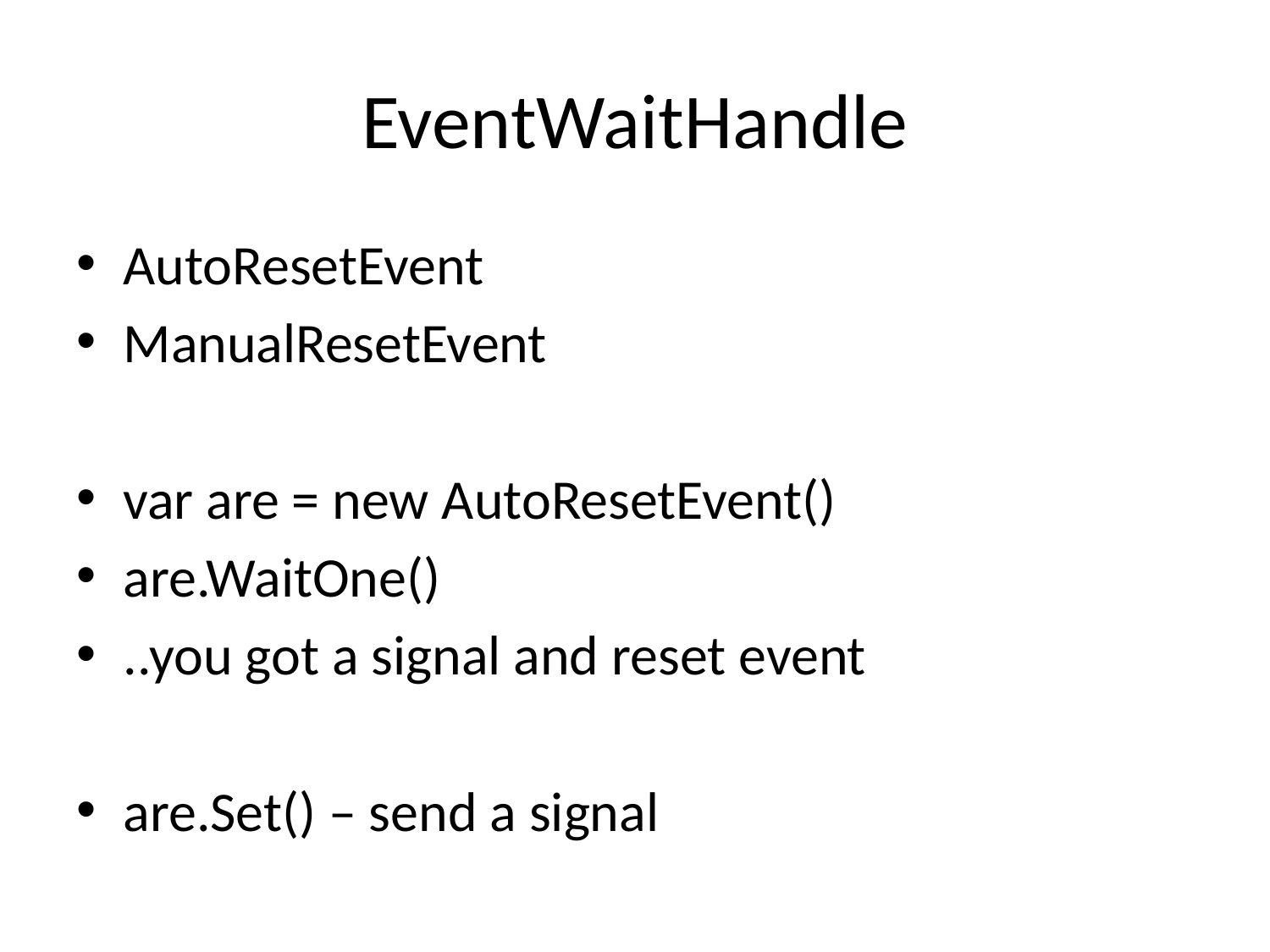

# EventWaitHandle
AutoResetEvent
ManualResetEvent

var are = new AutoResetEvent()
are.WaitOne()
..you got a signal and reset event

are.Set() – send a signal